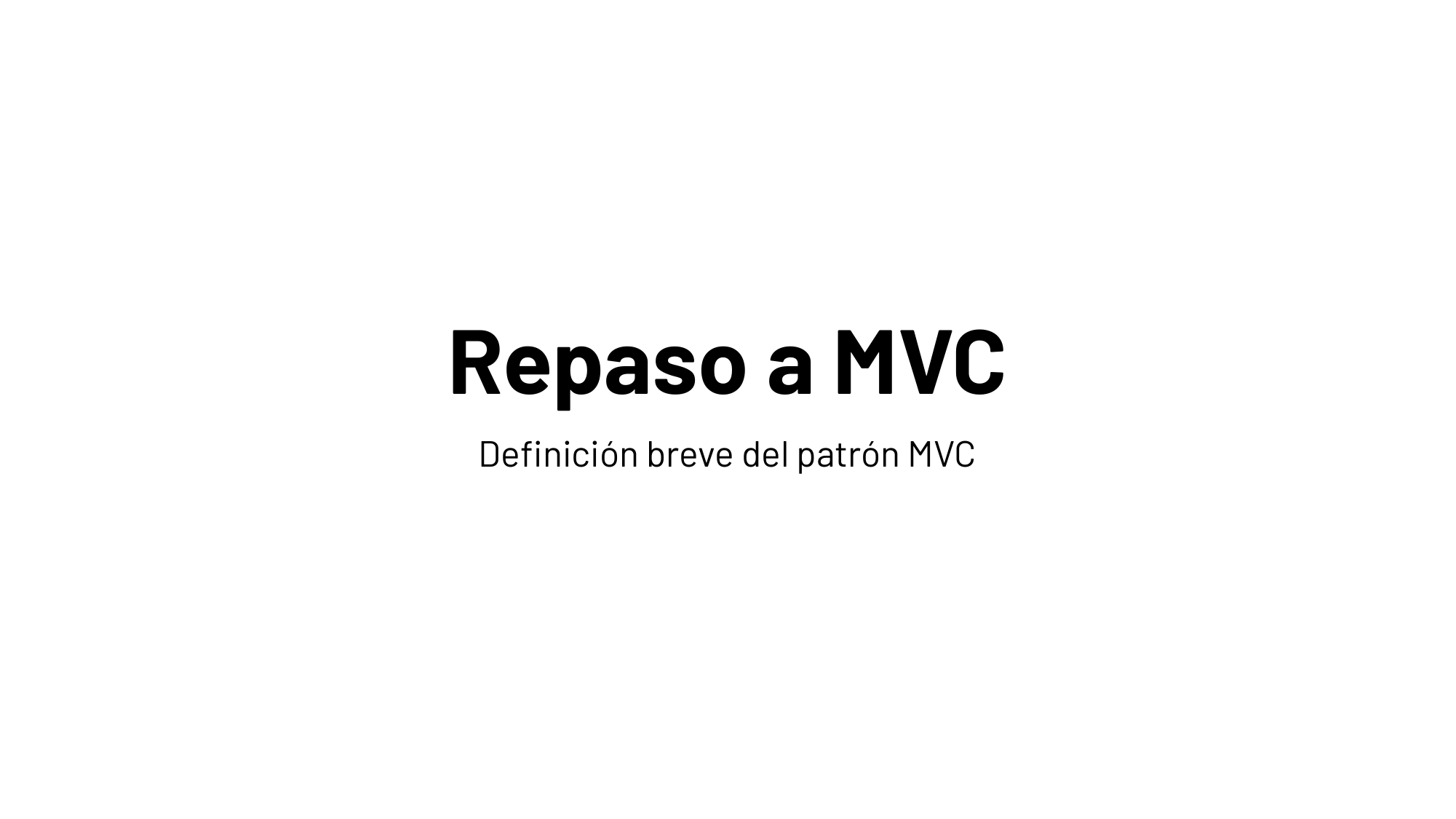

# Repaso a MVC
Definición breve del patrón MVC